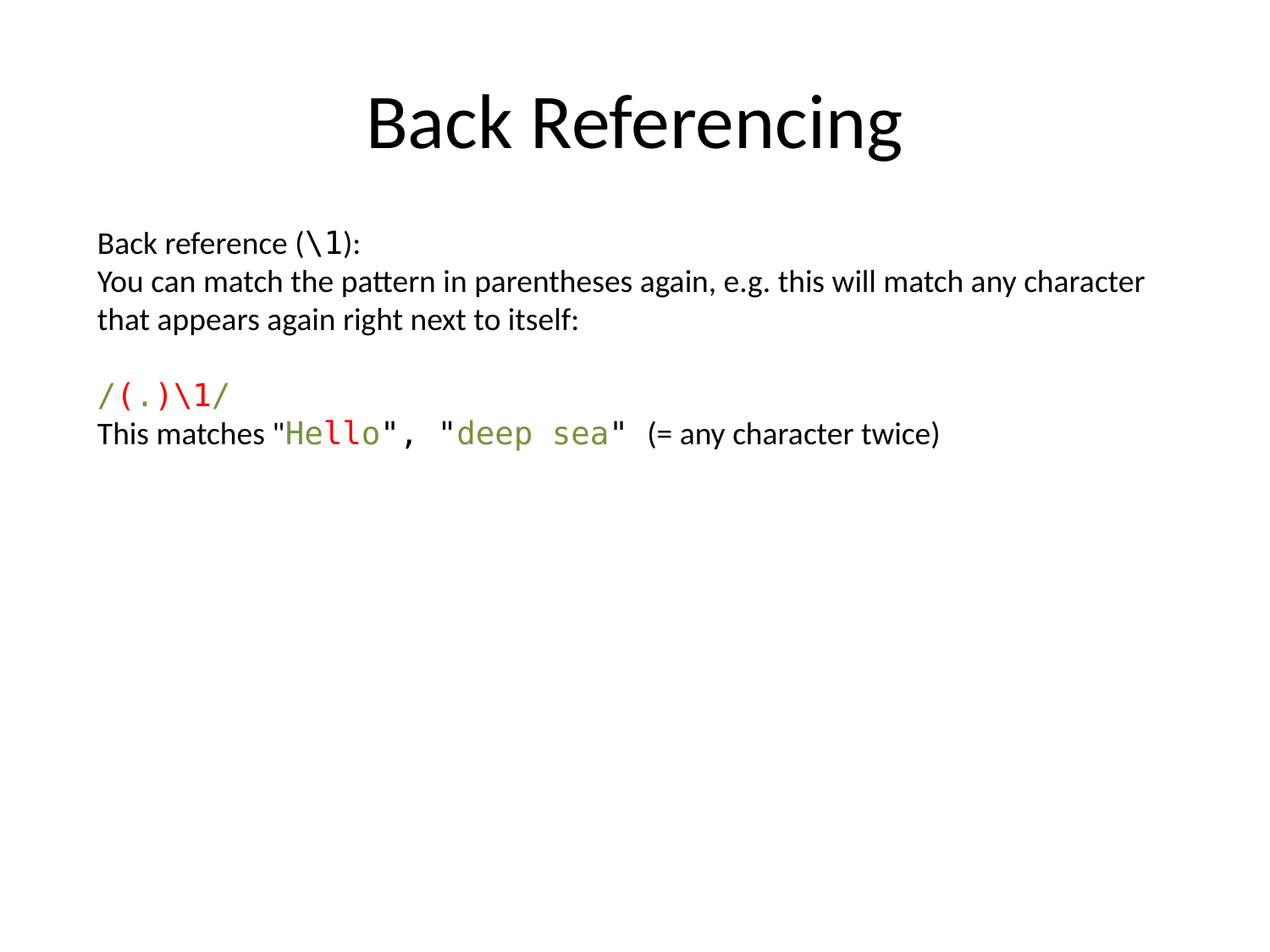

# Back Referencing
Back reference (\1):
You can match the pattern in parentheses again, e.g. this will match any character that appears again right next to itself:

/(.)\1/
This matches "Hello", "deep sea" (= any character twice)